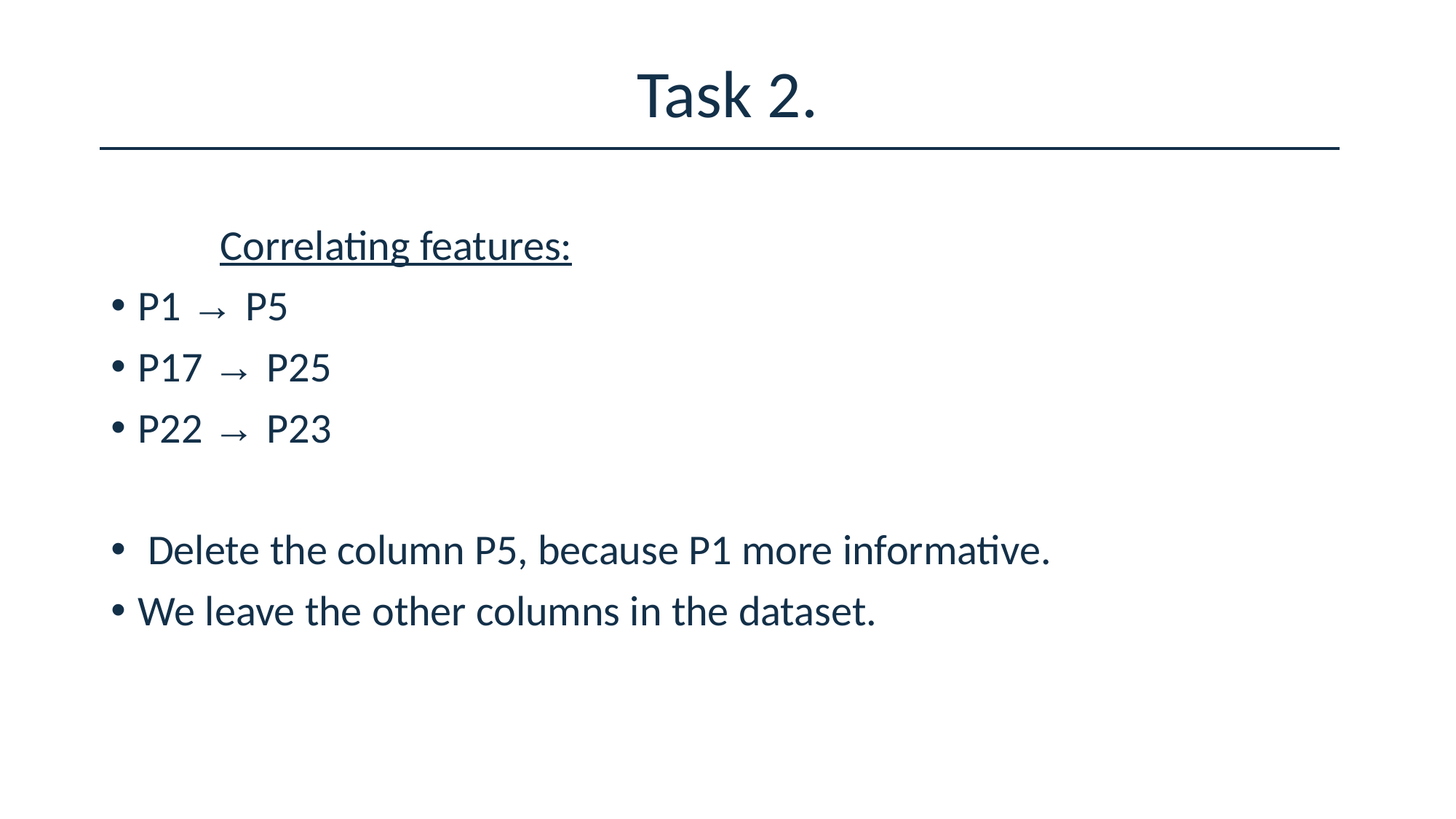

# Task 2.
	Correlating features:
P1 → P5
P17 → P25
P22 → P23

 Delete the column P5, because P1 more informative.
We leave the other columns in the dataset.
14